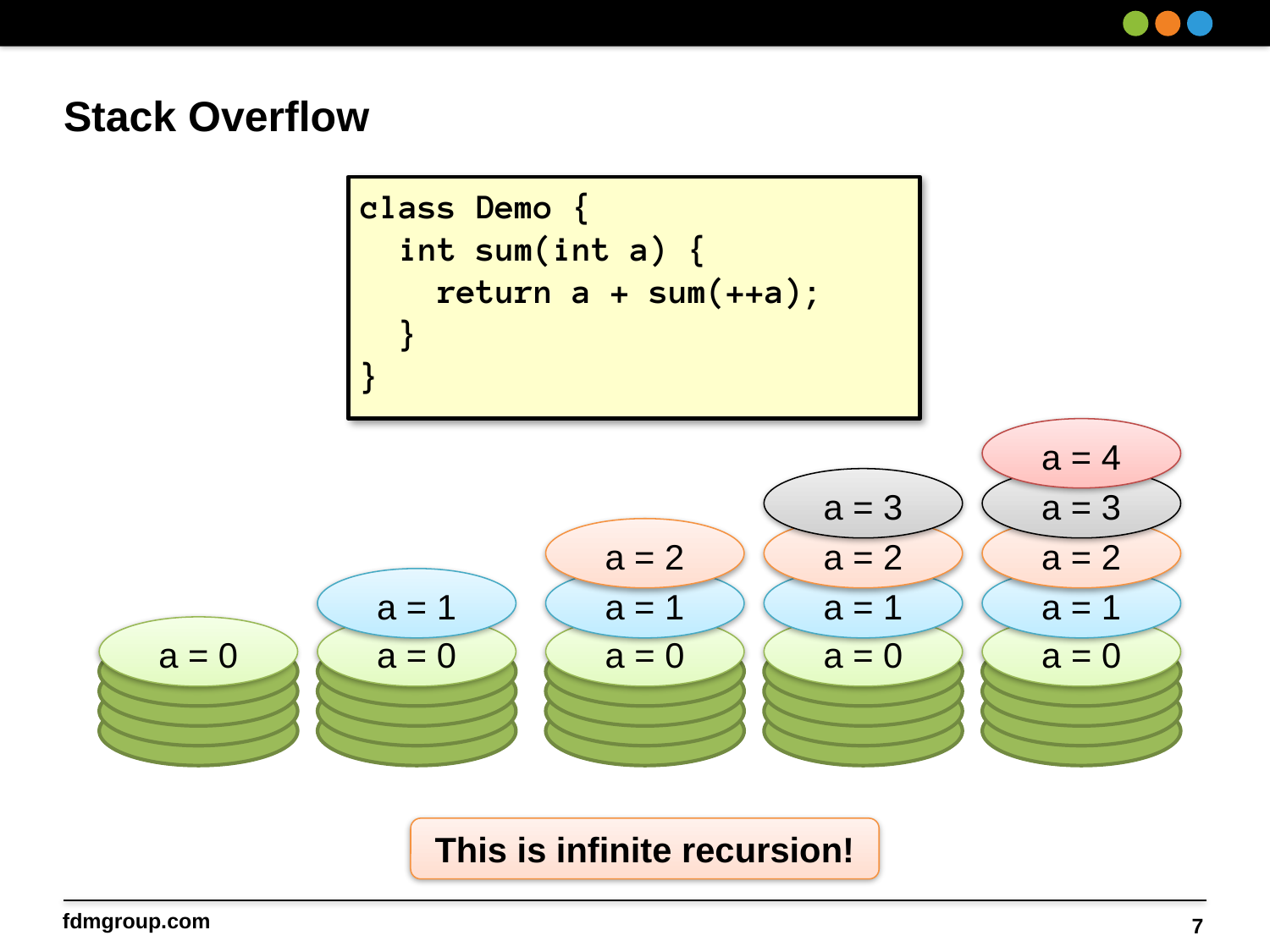

# Stack Overflow
class Demo {
  int sum(int a) {
    return a + sum(++a);
  }
}
a = 4
a = 3
a = 3
a = 2
a = 2
a = 2
a = 1
a = 1
a = 1
a = 1
a = 0
a = 0
a = 0
a = 0
a = 0

This is infinite recursion!
7